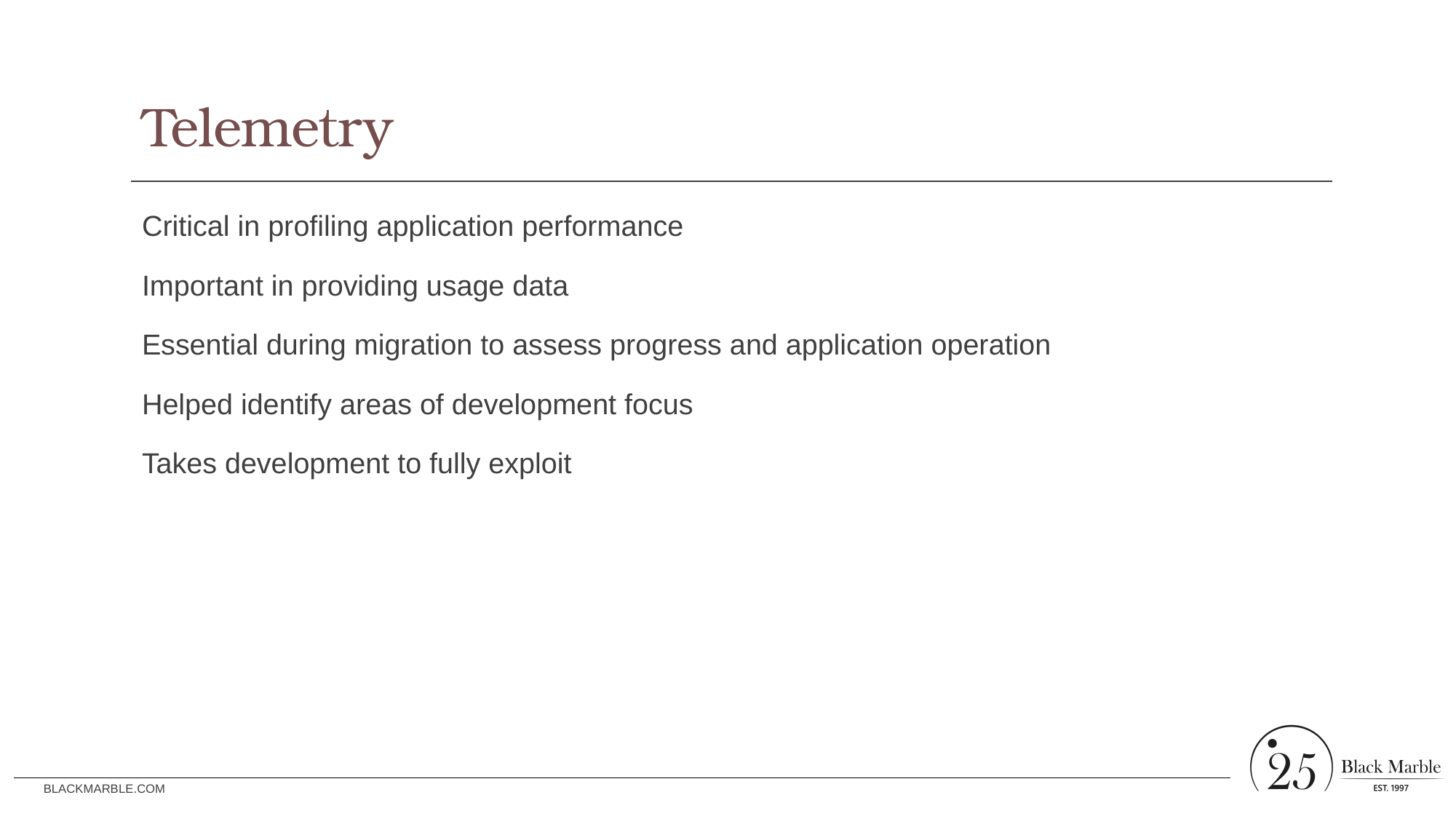

# Telemetry
Critical in profiling application performance
Important in providing usage data
Essential during migration to assess progress and application operation
Helped identify areas of development focus
Takes development to fully exploit